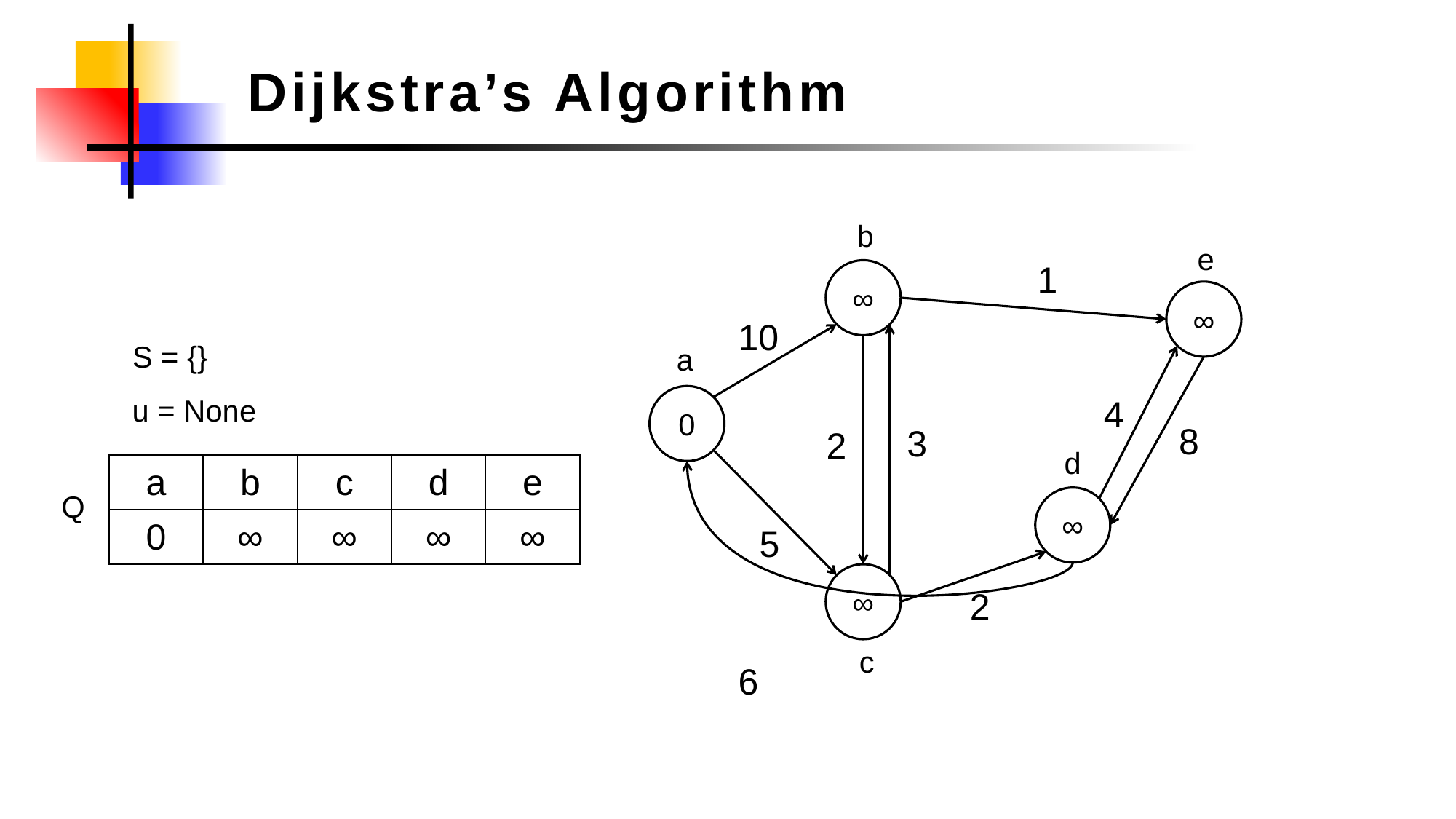

Dijkstra’s Algorithm
b
e
1
∞
∞
10
S = {}
a
u = None
0
4
8
3
2
d
| a | b | c | d | e |
| --- | --- | --- | --- | --- |
| 0 | ∞ | ∞ | ∞ | ∞ |
Q
∞
5
∞
2
c
6